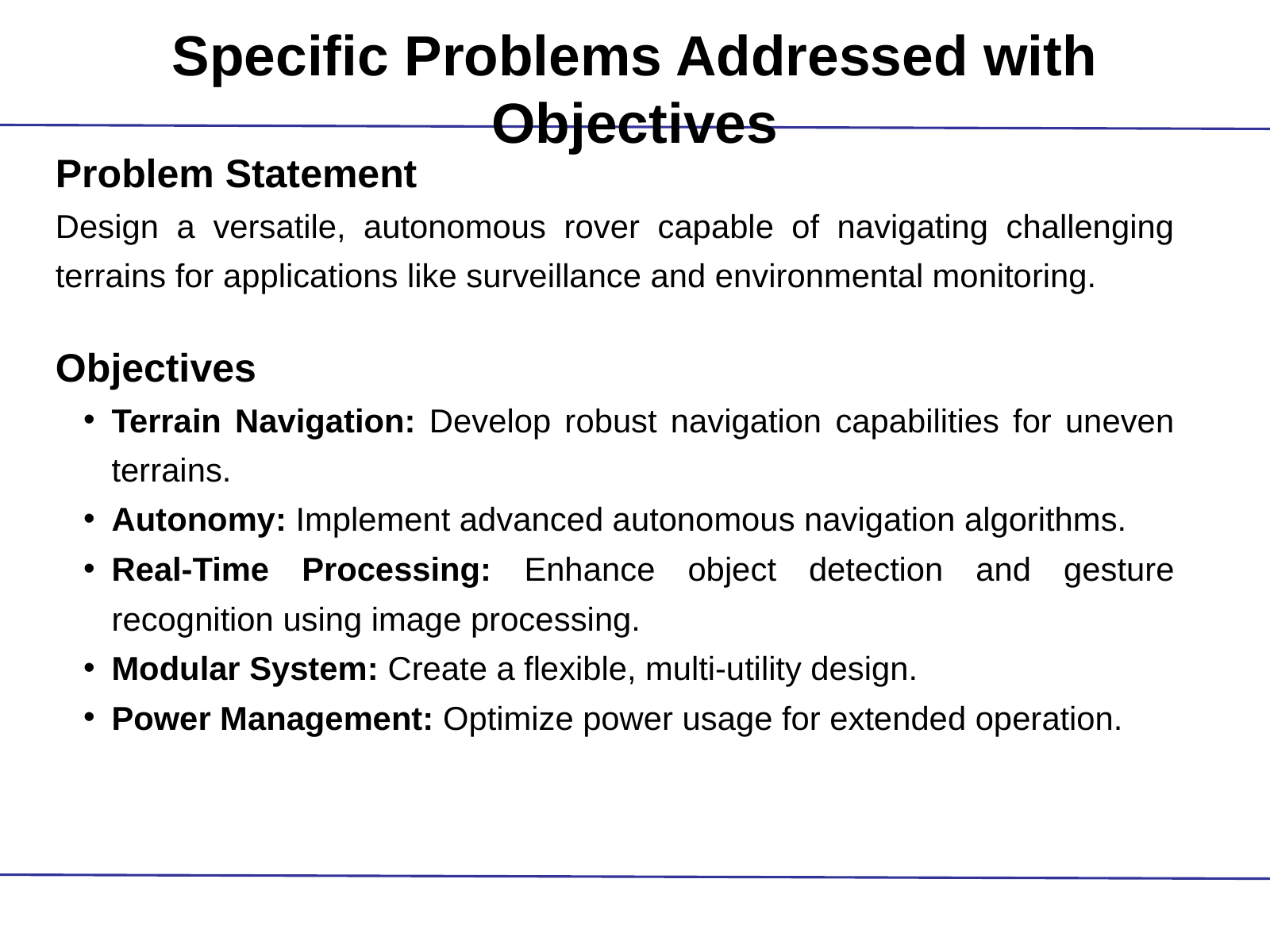

Specific Problems Addressed with Objectives

Problem Statement
Design a versatile, autonomous rover capable of navigating challenging terrains for applications like surveillance and environmental monitoring.

Objectives
Terrain Navigation: Develop robust navigation capabilities for uneven terrains.
Autonomy: Implement advanced autonomous navigation algorithms.
Real-Time Processing: Enhance object detection and gesture recognition using image processing.
Modular System: Create a flexible, multi-utility design.
Power Management: Optimize power usage for extended operation.